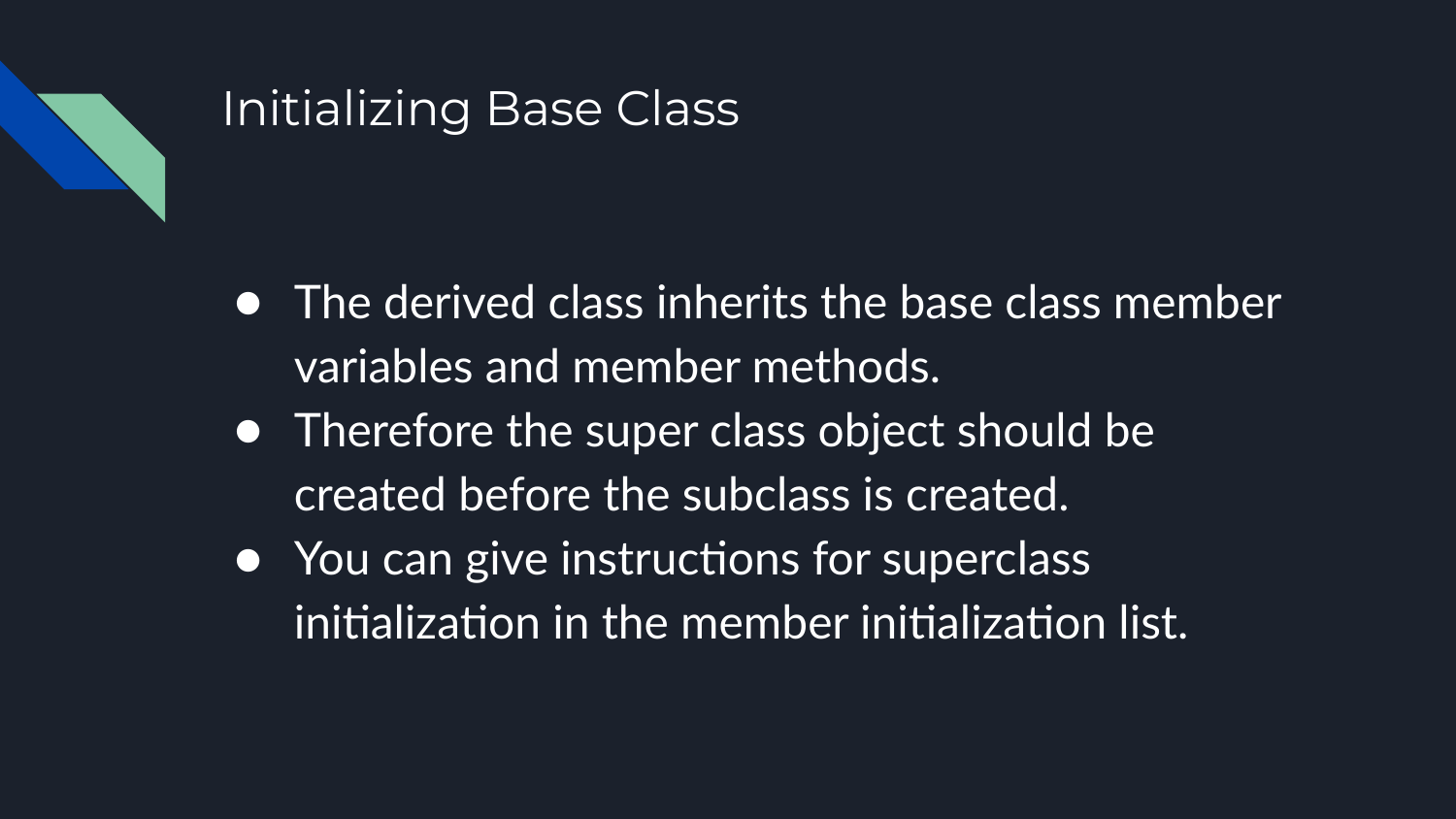

# Initializing Base Class
The derived class inherits the base class member variables and member methods.
Therefore the super class object should be created before the subclass is created.
You can give instructions for superclass initialization in the member initialization list.